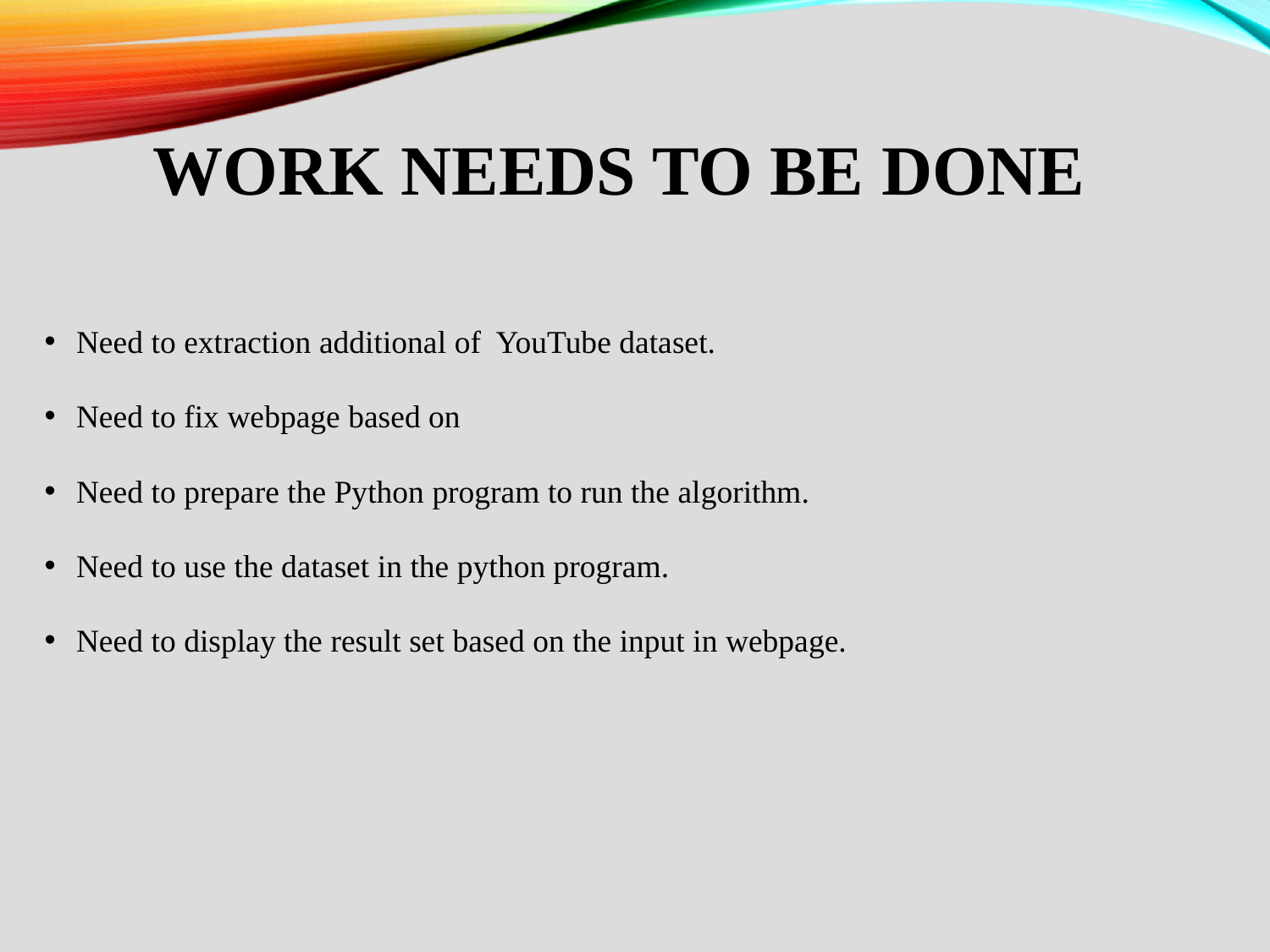

# Work Needs to be done
Need to extraction additional of  YouTube dataset.
Need to fix webpage based on
Need to prepare the Python program to run the algorithm.
Need to use the dataset in the python program.
Need to display the result set based on the input in webpage.